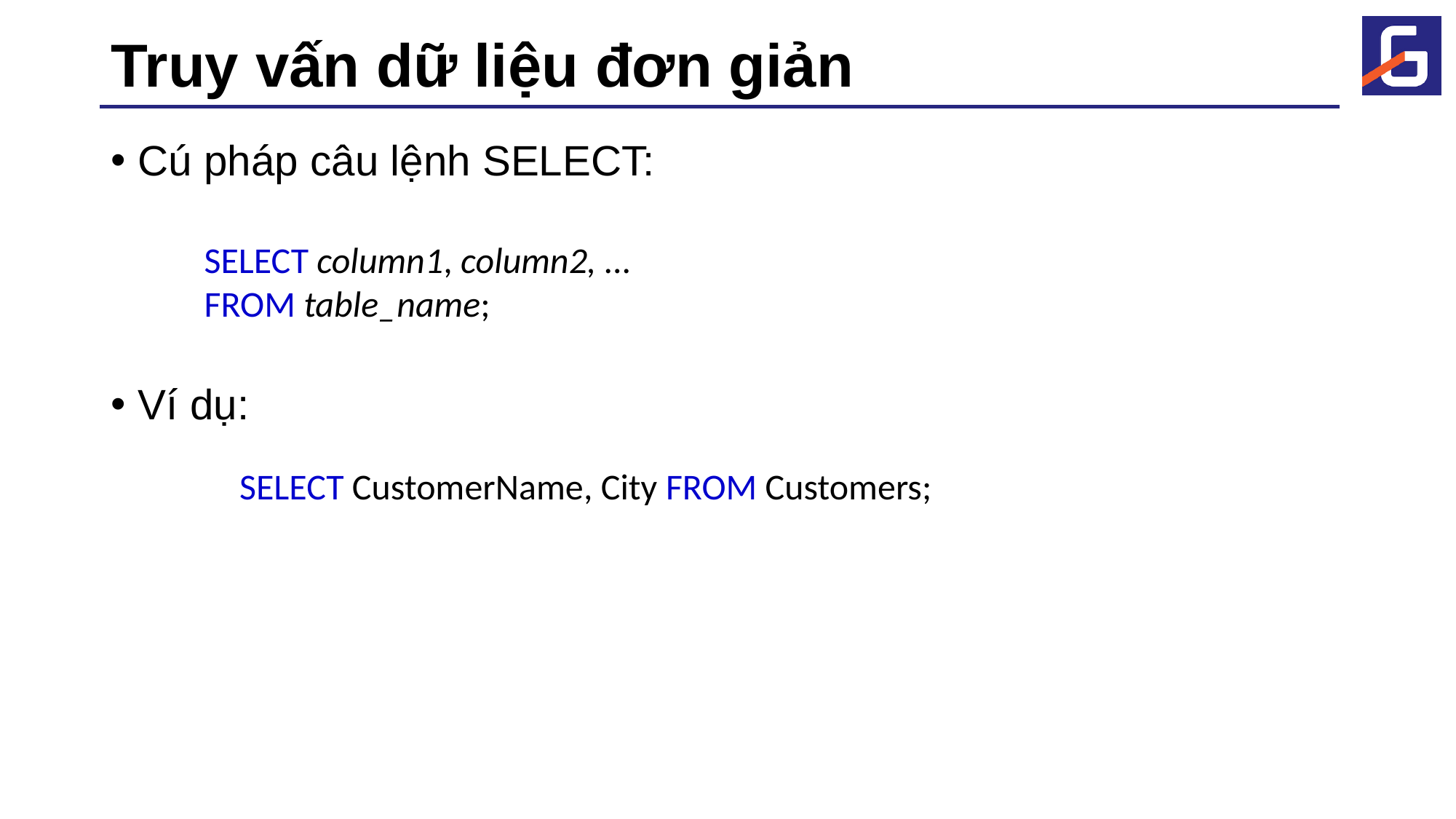

# Truy vấn dữ liệu đơn giản
Cú pháp câu lệnh SELECT:

Ví dụ:
SELECT column1, column2, ...
FROM table_name;
SELECT CustomerName, City FROM Customers;